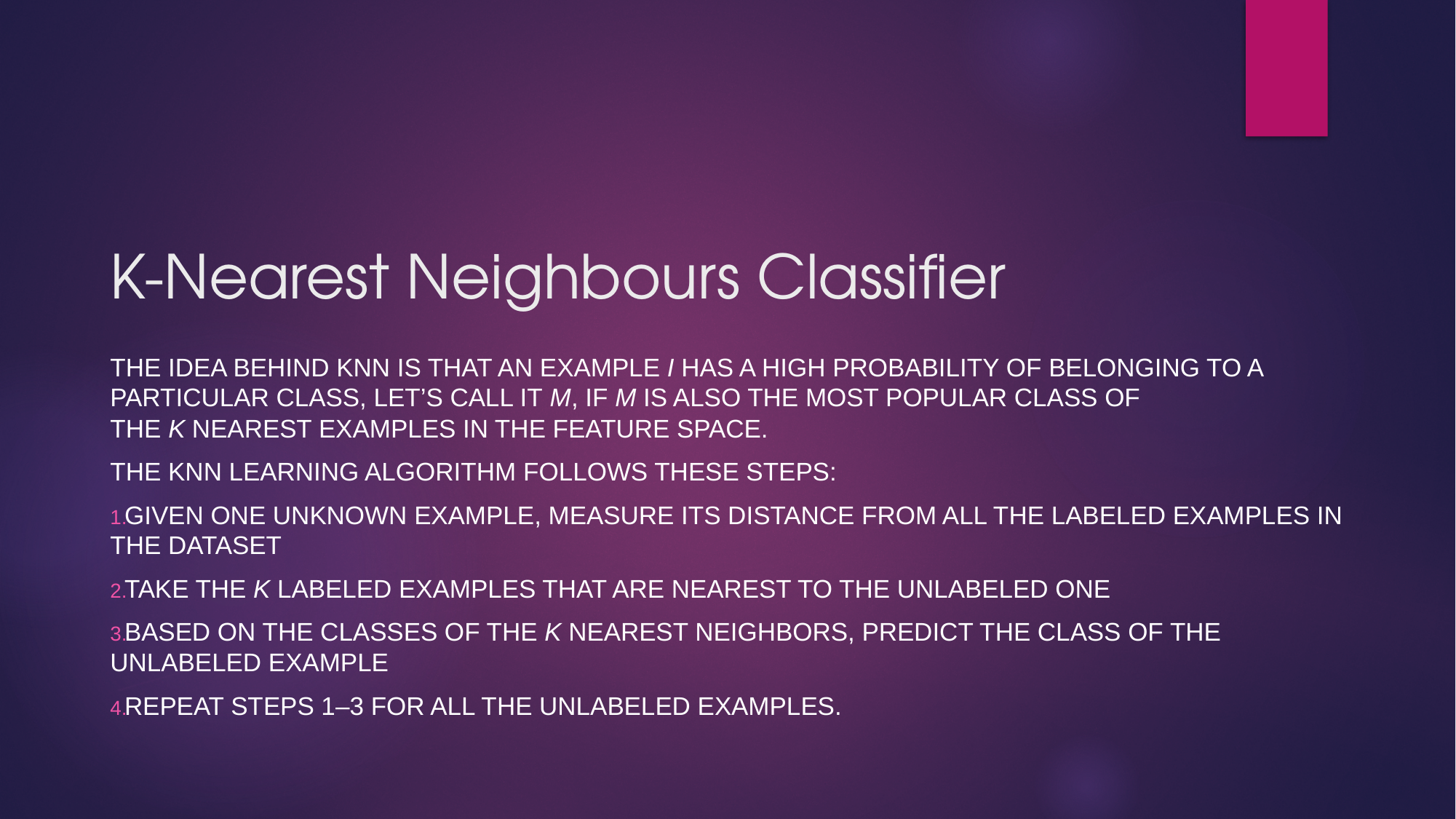

# K-Nearest Neighbours Classifier
The idea behind KNN is that an example i has a high probability of belonging to a particular class, let’s call it m, if m is also the most popular class of the k nearest examples in the feature space.
the KNN learning algorithm follows these steps:
Given one unknown example, measure its distance from all the labeled examples in the dataset
Take the k labeled examples that are nearest to the unlabeled one
Based on the classes of the k nearest neighbors, predict the class of the unlabeled example
Repeat steps 1–3 for all the unlabeled examples.